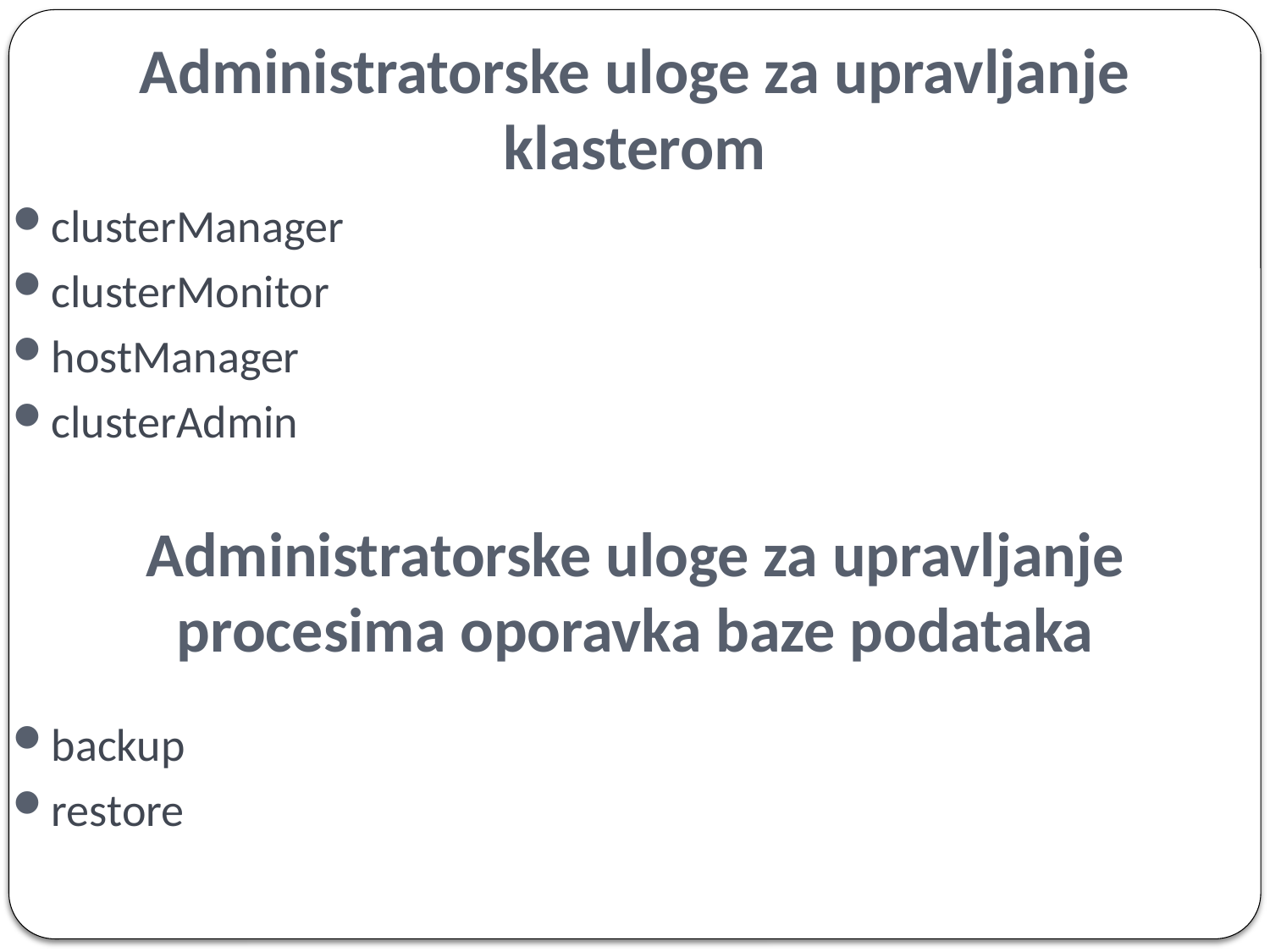

# Administratorske uloge za upravljanje klasterom
clusterManager
clusterMonitor
hostManager
clusterAdmin
Administratorske uloge za upravljanje procesima oporavka baze podataka
backup
restore